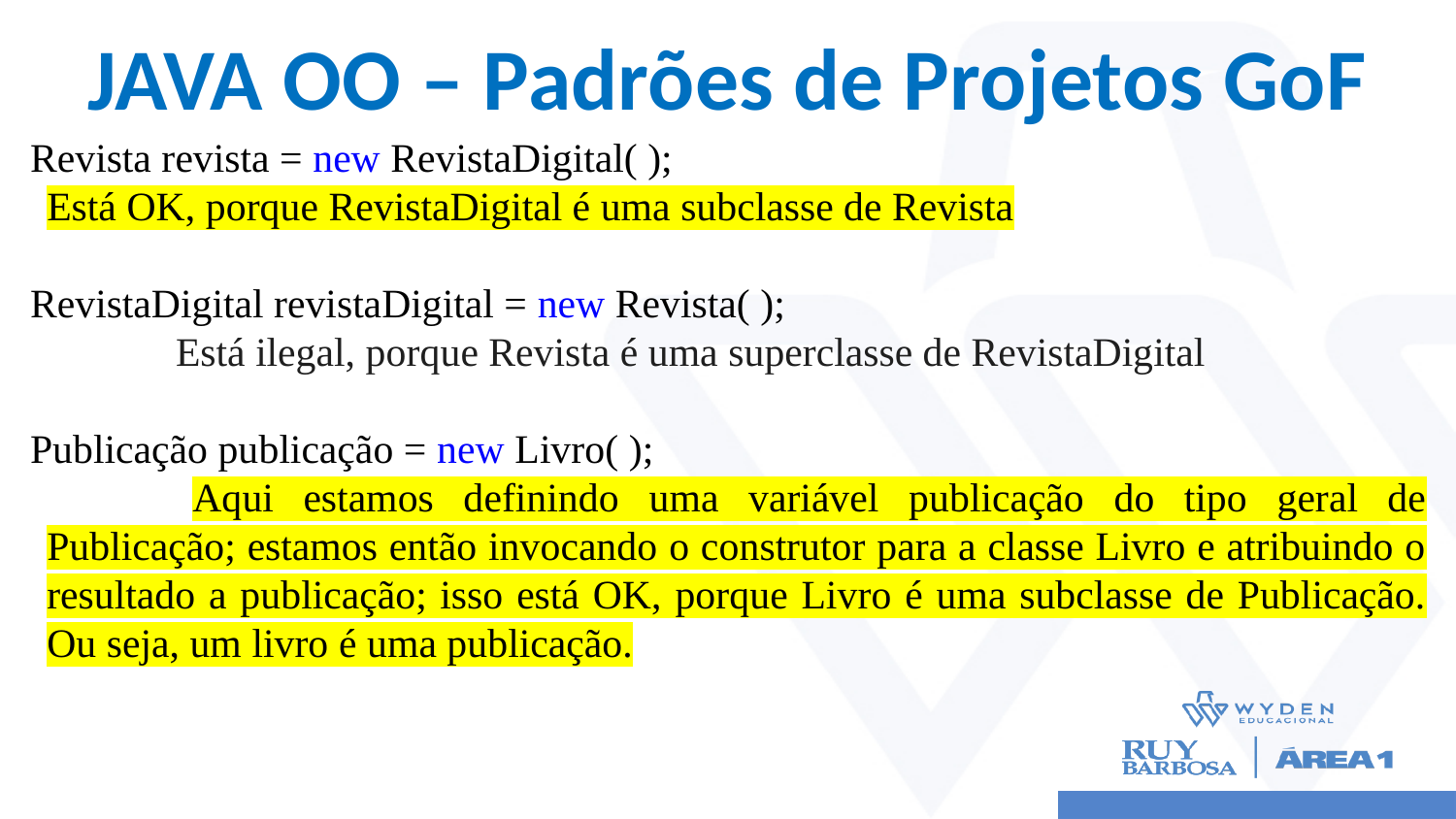

# JAVA OO – Padrões de Projetos GoF
Revista revista = new RevistaDigital( );
Está OK, porque RevistaDigital é uma subclasse de Revista

RevistaDigital revistaDigital = new Revista( );
	Está ilegal, porque Revista é uma superclasse de RevistaDigital

Publicação publicação = new Livro( );
	Aqui estamos definindo uma variável publicação do tipo geral de Publicação; estamos então invocando o construtor para a classe Livro e atribuindo o resultado a publicação; isso está OK, porque Livro é uma subclasse de Publicação. Ou seja, um livro é uma publicação.